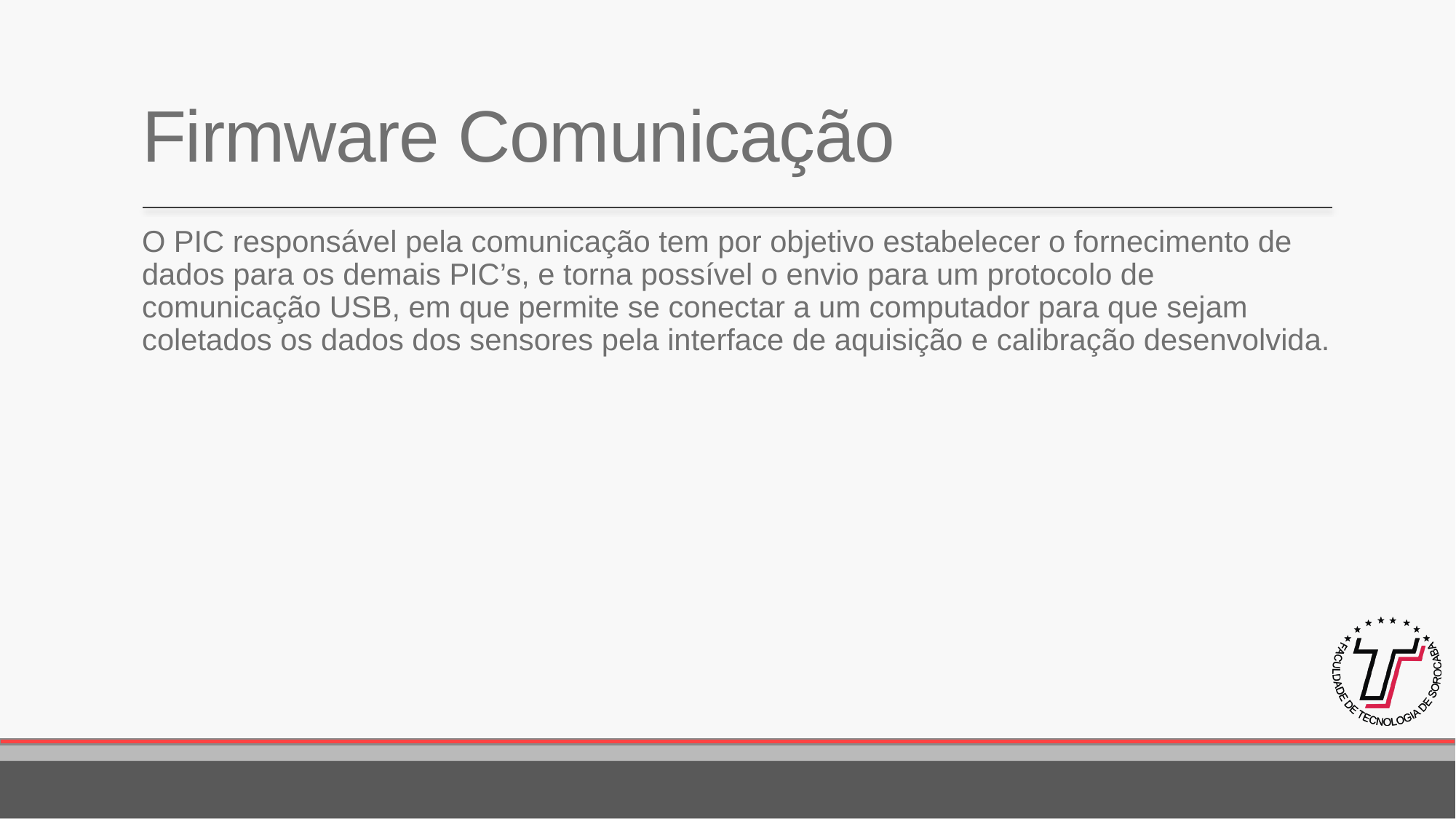

# Firmware Comunicação
O PIC responsável pela comunicação tem por objetivo estabelecer o fornecimento de dados para os demais PIC’s, e torna possível o envio para um protocolo de comunicação USB, em que permite se conectar a um computador para que sejam coletados os dados dos sensores pela interface de aquisição e calibração desenvolvida.